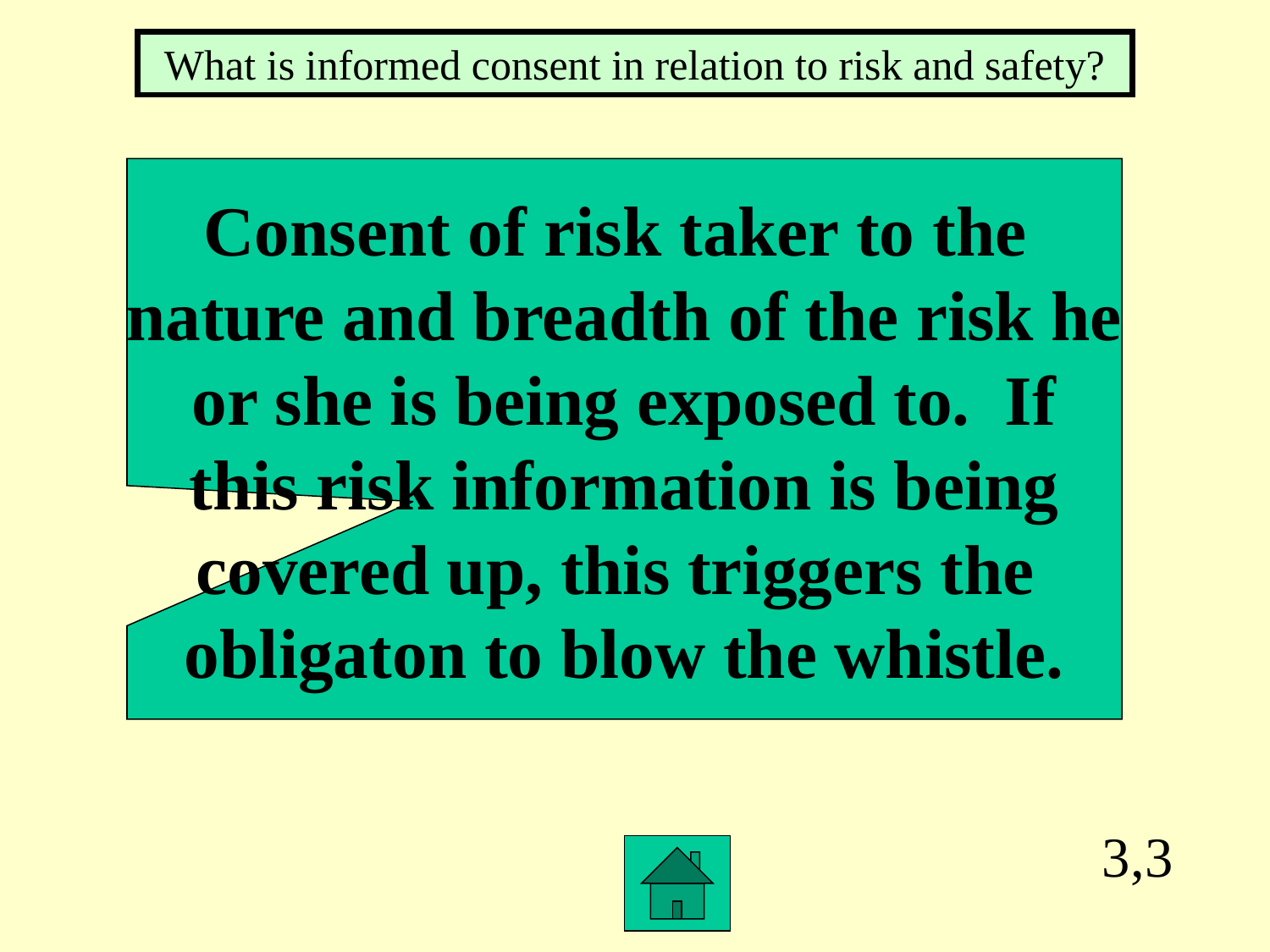

What is informed consent in relation to risk and safety?
Consent of risk taker to the
nature and breadth of the risk he
or she is being exposed to.  If
this risk information is being
covered up, this triggers the
obligaton to blow the whistle.
3,3